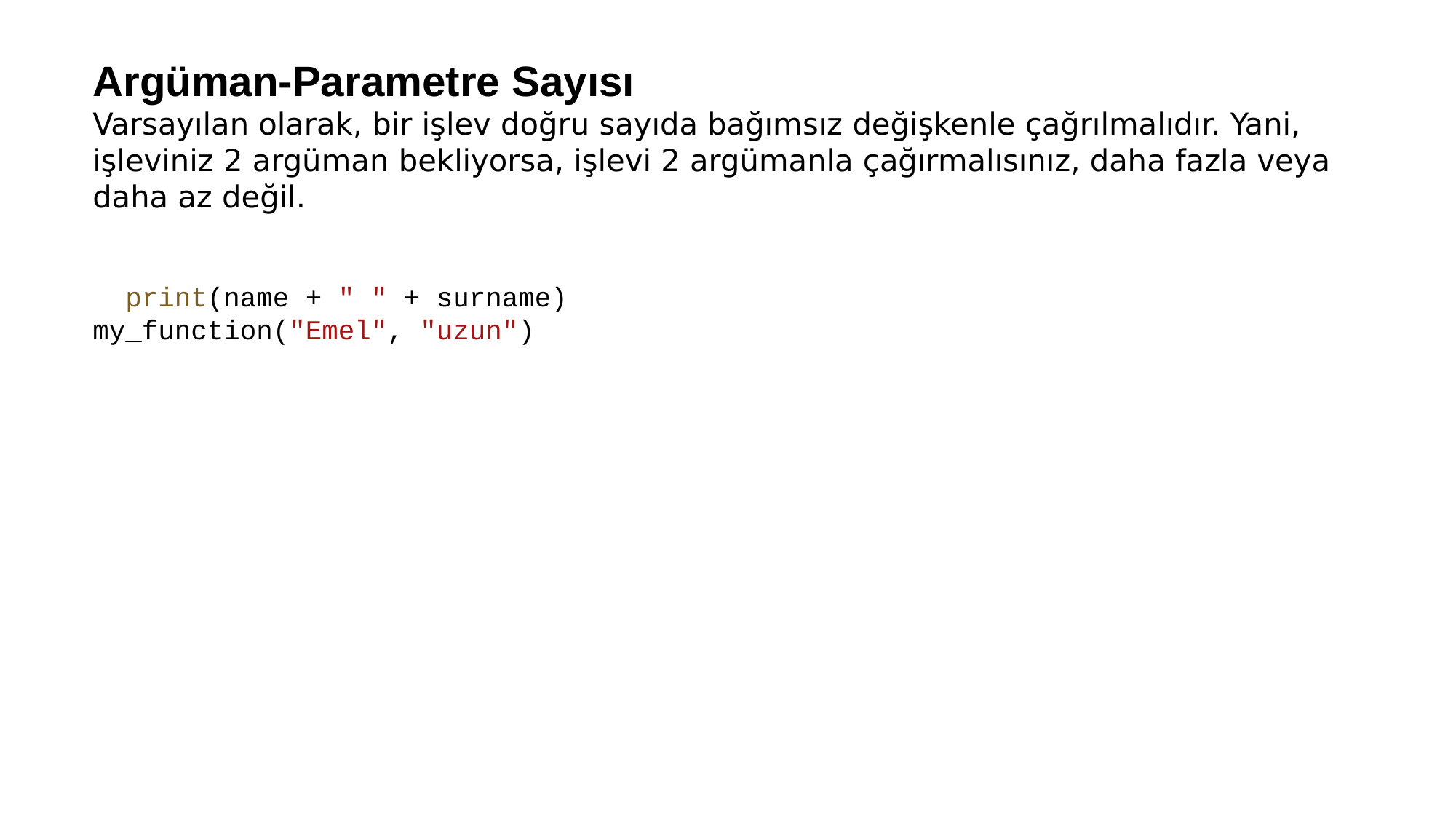

Argüman-Parametre Sayısı
Varsayılan olarak, bir işlev doğru sayıda bağımsız değişkenle çağrılmalıdır. Yani, işleviniz 2 argüman bekliyorsa, işlevi 2 argümanla çağırmalısınız, daha fazla veya daha az değil.
  print(name + " " + surname)
my_function("Emel", "uzun")